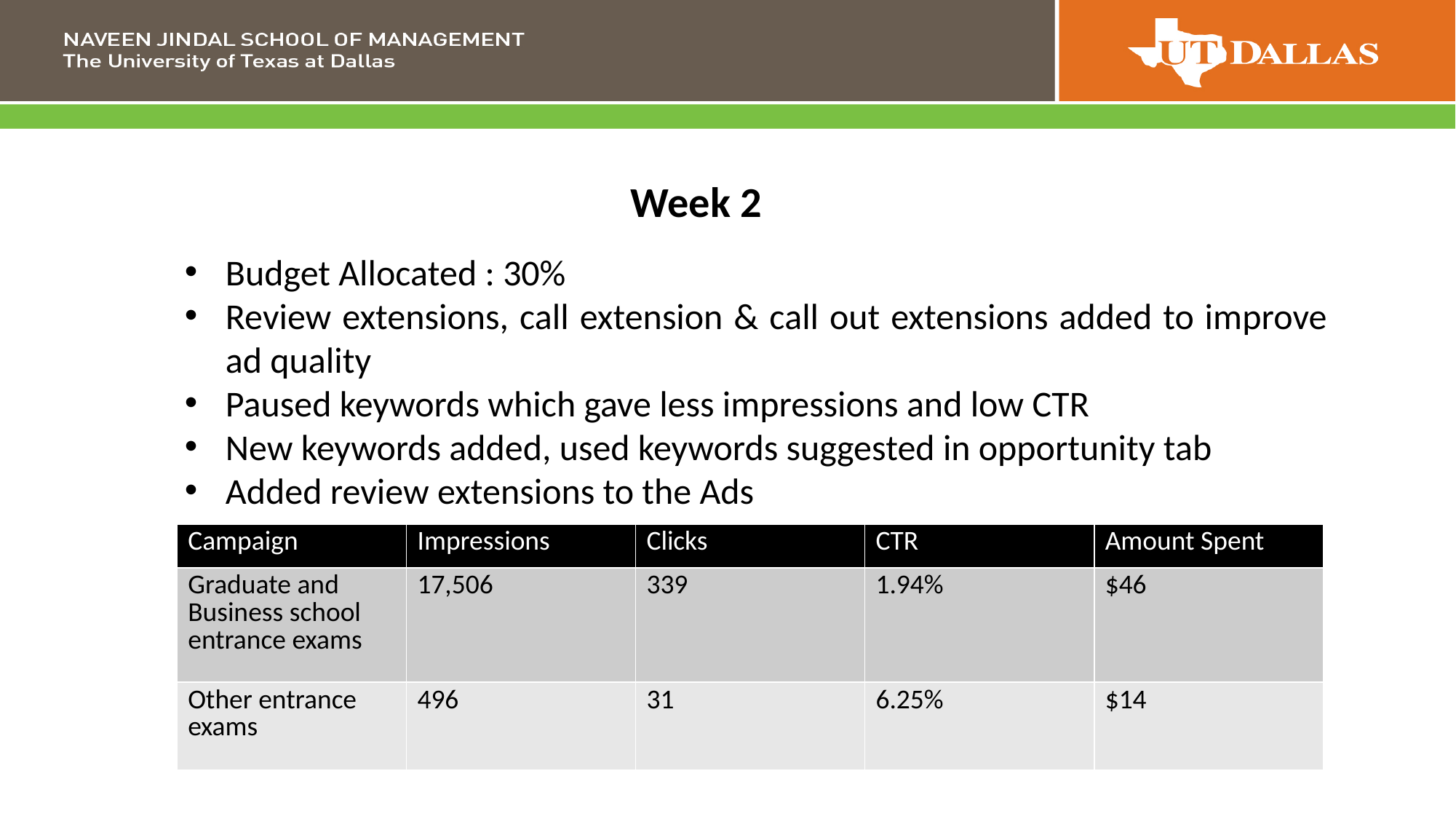

Week 2
Budget Allocated : 30%
Review extensions, call extension & call out extensions added to improve ad quality
Paused keywords which gave less impressions and low CTR
New keywords added, used keywords suggested in opportunity tab
Added review extensions to the Ads

| Campaign | Impressions | Clicks | CTR | Amount Spent |
| --- | --- | --- | --- | --- |
| Graduate and Business school entrance exams | 17,506 | 339 | 1.94% | $46 |
| Other entrance exams | 496 | 31 | 6.25% | $14 |